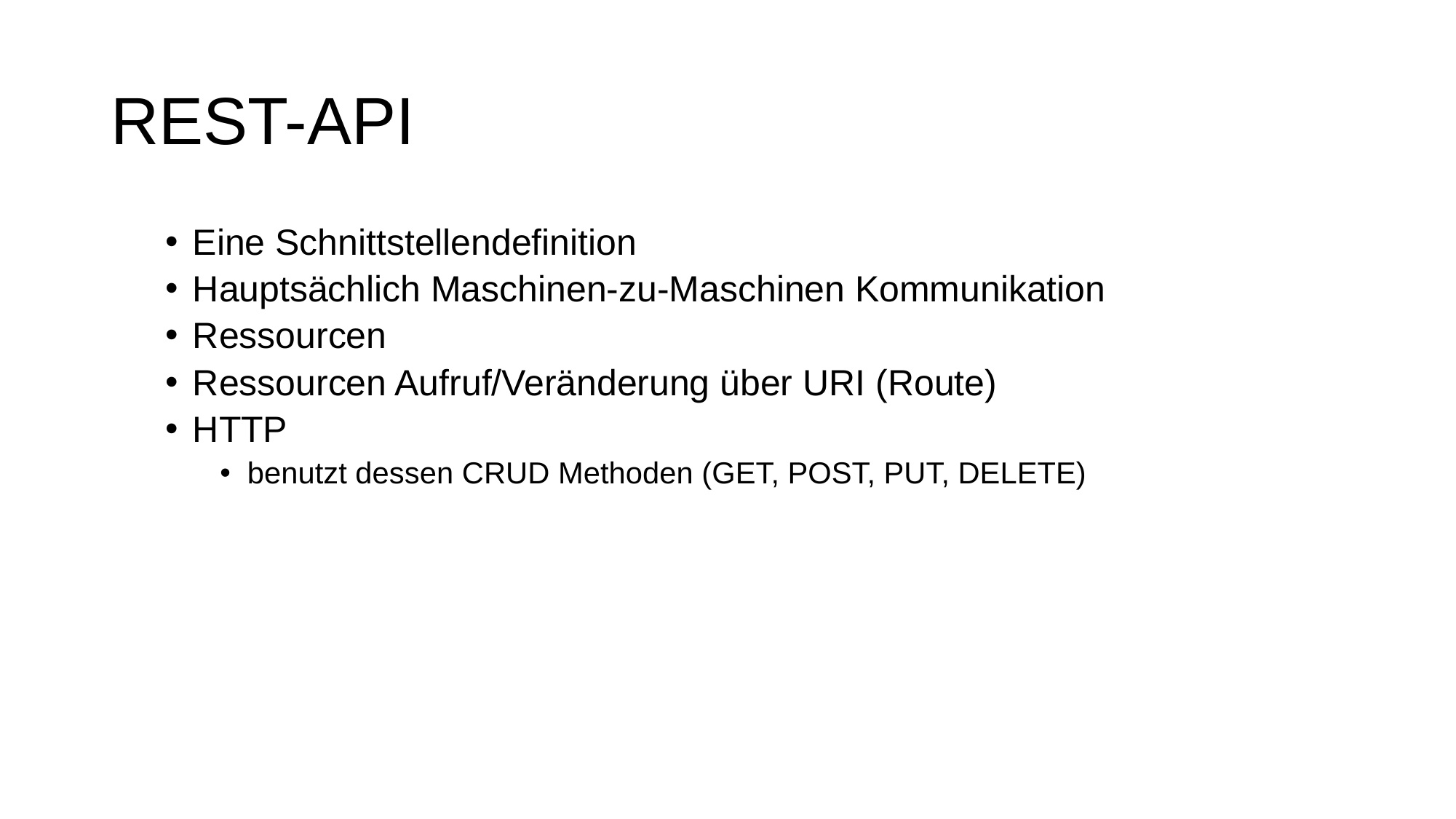

# REST-API
Eine Schnittstellendefinition
Hauptsächlich Maschinen-zu-Maschinen Kommunikation
Ressourcen
Ressourcen Aufruf/Veränderung über URI (Route)
HTTP
benutzt dessen CRUD Methoden (GET, POST, PUT, DELETE)